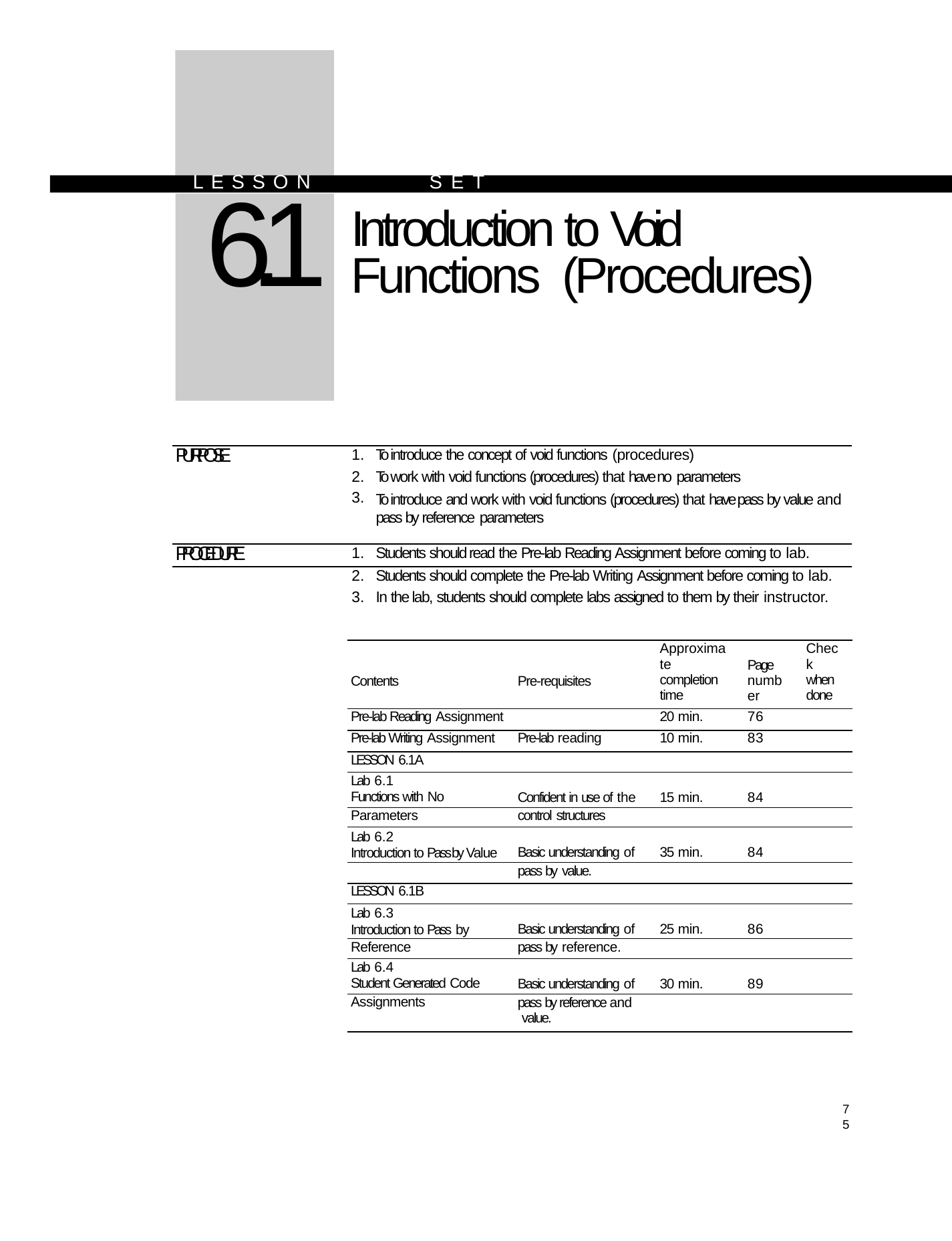

L E S S O N	S E T
# 6.1
Introduction to Void Functions  (Procedures)
| PURPOSE | 1. | To introduce the concept of void functions (procedures) |
| --- | --- | --- |
|  | 2. | To work with void functions (procedures) that have no parameters |
|  | 3. | To introduce and work with void functions (procedures) that have pass by value and pass by reference parameters |
| PROCEDURE | 1. | Students should read the Pre-lab Reading Assignment before coming to lab. |
|  | 2. | Students should complete the Pre-lab Writing Assignment before coming to lab. |
|  | 3. | In the lab, students should complete labs assigned to them by their instructor. |
| Contents | Pre-requisites | Approximate completion time | Page number | Check when done |
| --- | --- | --- | --- | --- |
| Pre-lab Reading Assignment |  | 20 min. | 76 |  |
| Pre-lab Writing Assignment | Pre-lab reading | 10 min. | 83 |  |
| LESSON 6.1A |  |  |  |  |
| Lab 6.1 Functions with No | Confident in use of the | 15 min. | 84 |  |
| Parameters | control structures |  |  |  |
| Lab 6.2 Introduction to Pass by Value | Basic understanding of | 35 min. | 84 |  |
|  | pass by value. |  |  |  |
| LESSON 6.1B |  |  |  |  |
| Lab 6.3 Introduction to Pass by | Basic understanding of | 25 min. | 86 |  |
| Reference | pass by reference. |  |  |  |
| Lab 6.4 Student Generated Code | Basic understanding of | 30 min. | 89 |  |
| Assignments | pass by reference and value. |  |  |  |
75